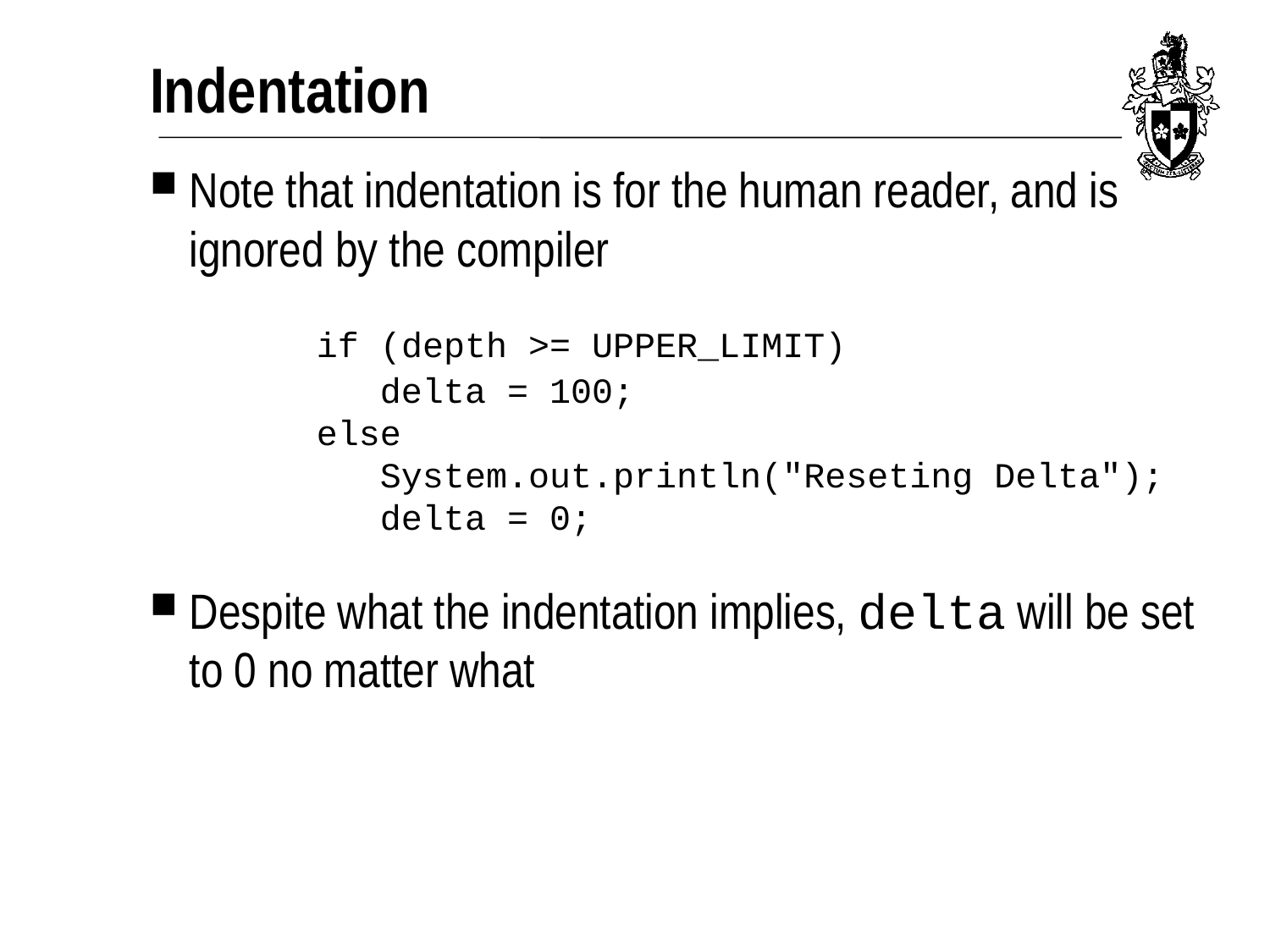

# Indentation
Note that indentation is for the human reader, and is ignored by the compiler
		if (depth >= UPPER_LIMIT)
		   delta = 100;
		else
		   System.out.println("Reseting Delta");
		   delta = 0;
Despite what the indentation implies, delta will be set to 0 no matter what